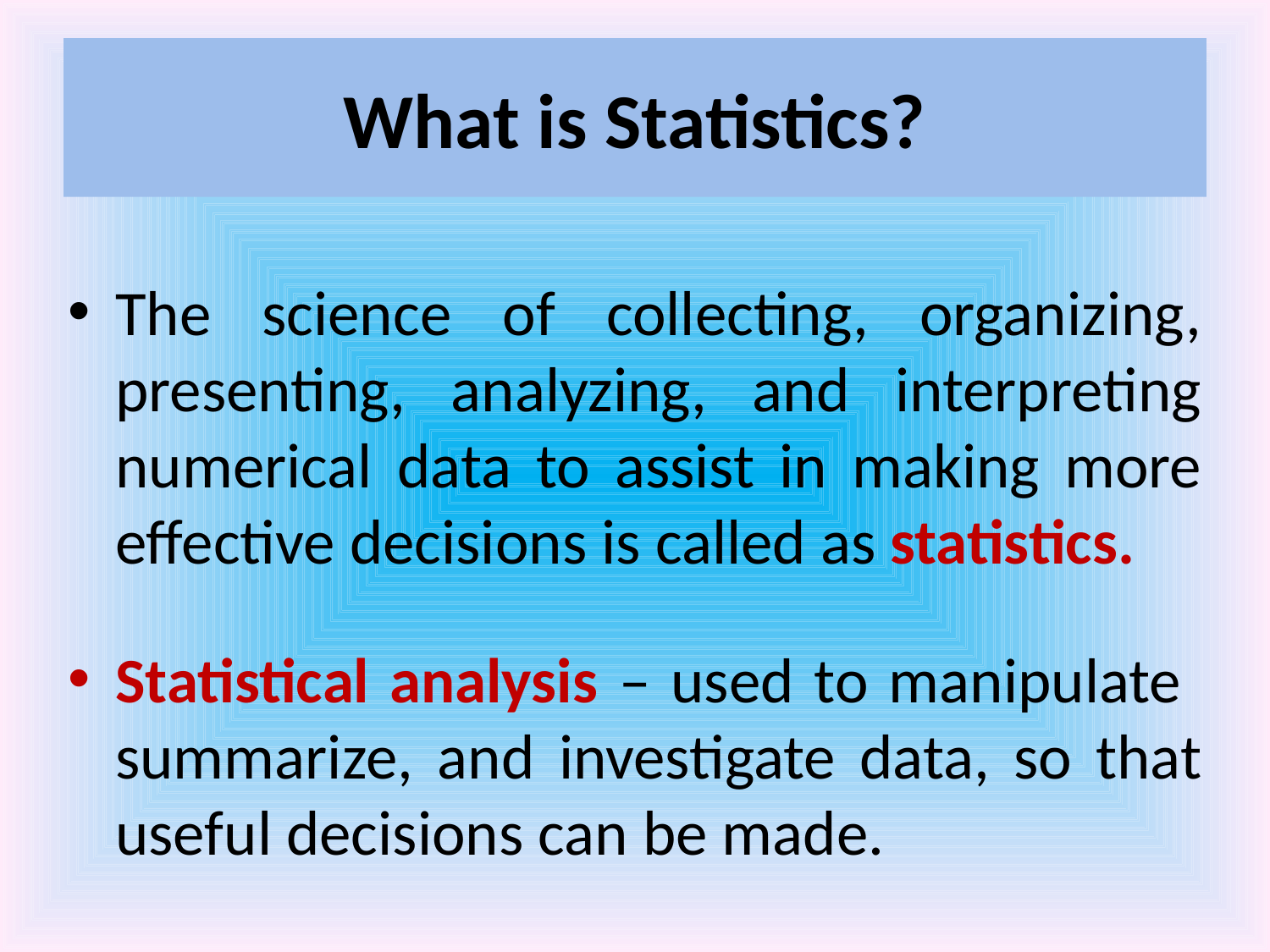

# What is Statistics?

The science of collecting, organizing, presenting, analyzing, and interpreting numerical data to assist in making more effective decisions is called as statistics.

Statistical analysis – used to manipulate  summarize, and investigate data, so that useful decisions can be made.